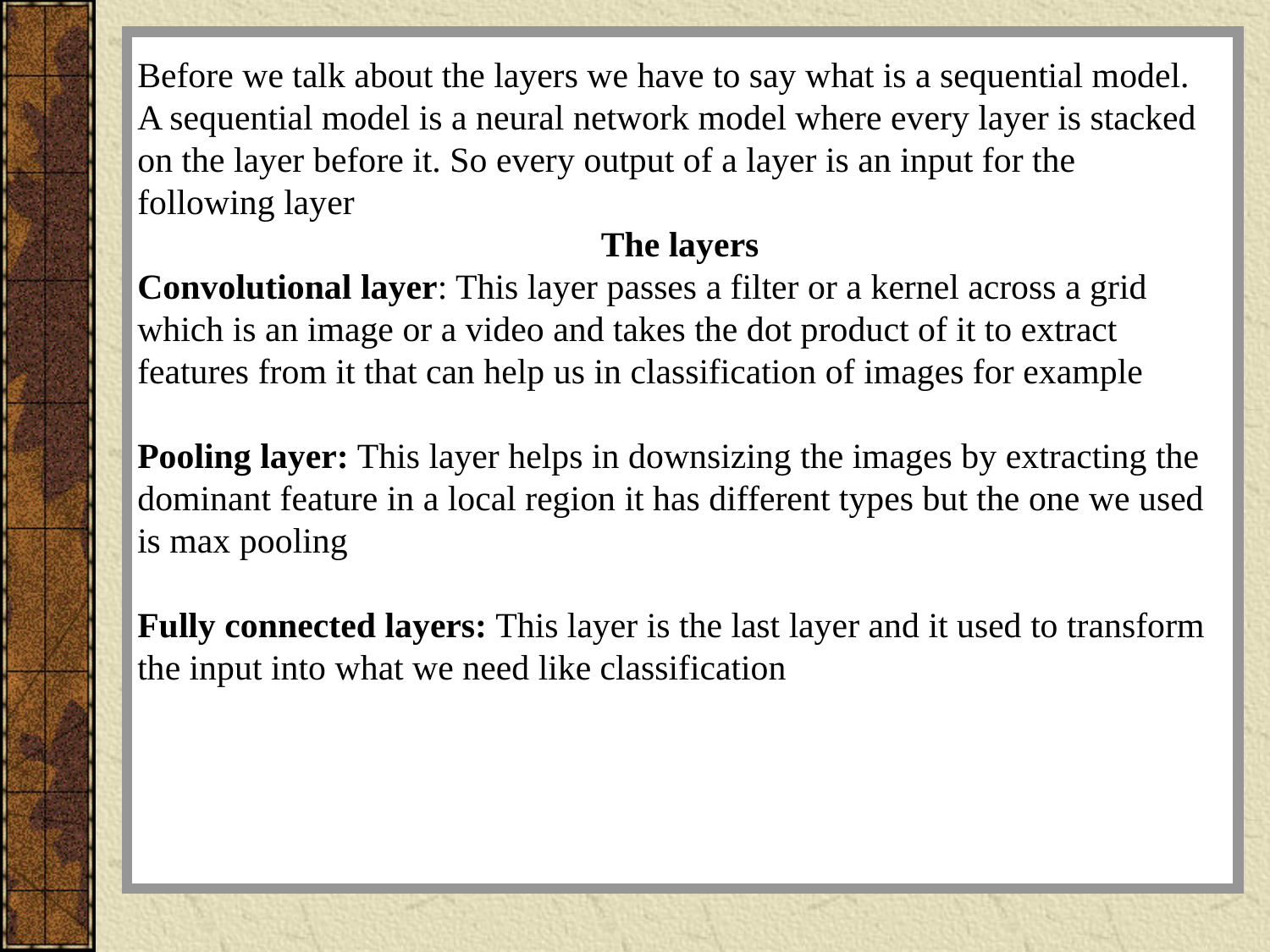

Before we talk about the layers we have to say what is a sequential model.
A sequential model is a neural network model where every layer is stacked on the layer before it. So every output of a layer is an input for the following layer
The layers
Convolutional layer: This layer passes a filter or a kernel across a grid which is an image or a video and takes the dot product of it to extract features from it that can help us in classification of images for example

Pooling layer: This layer helps in downsizing the images by extracting the dominant feature in a local region it has different types but the one we used is max pooling

Fully connected layers: This layer is the last layer and it used to transform the input into what we need like classification